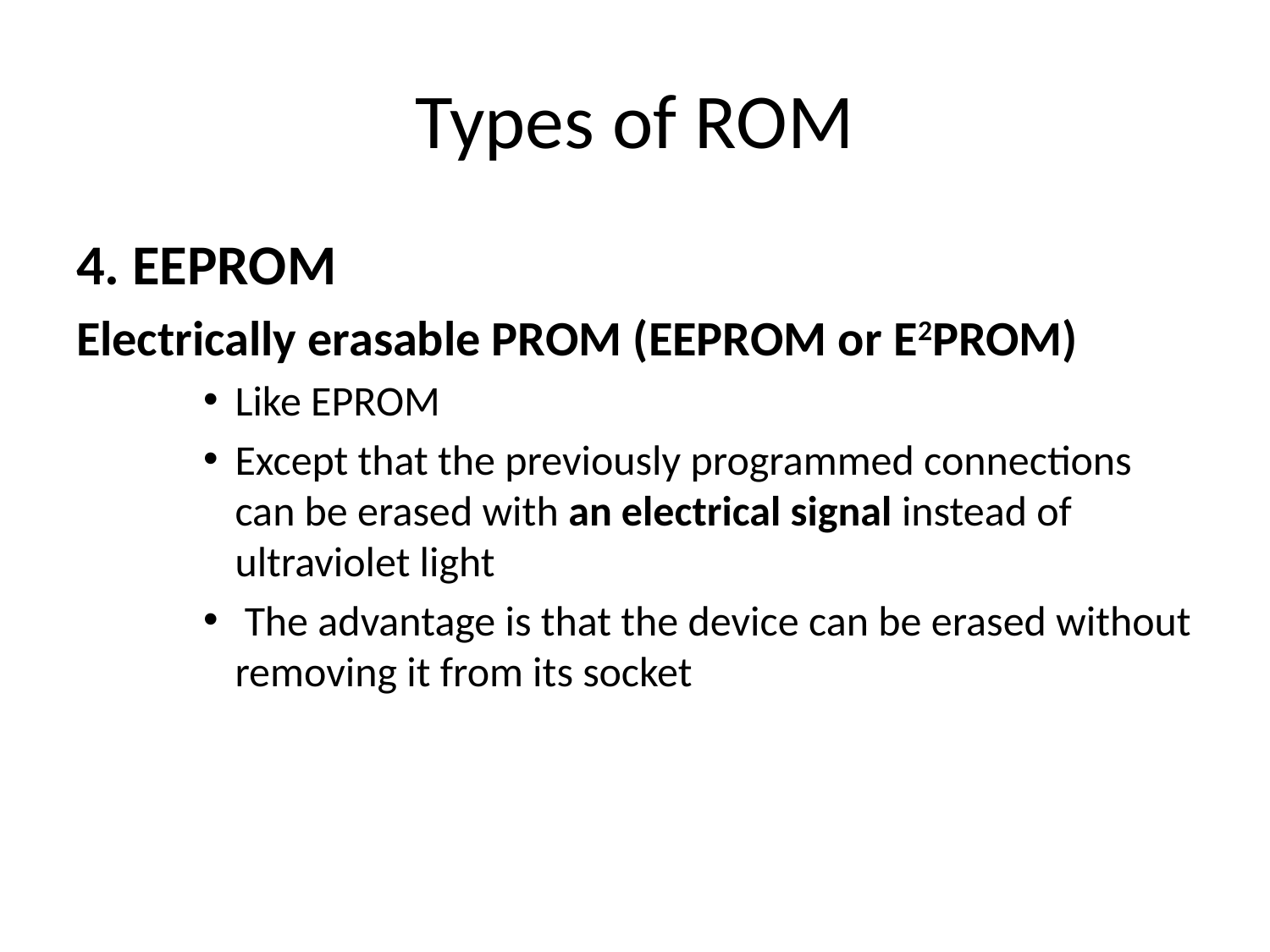

# Types of ROM
4. EEPROM
Electrically erasable PROM (EEPROM or E2PROM)
Like EPROM
Except that the previously programmed connections can be erased with an electrical signal instead of ultraviolet light
 The advantage is that the device can be erased without removing it from its socket